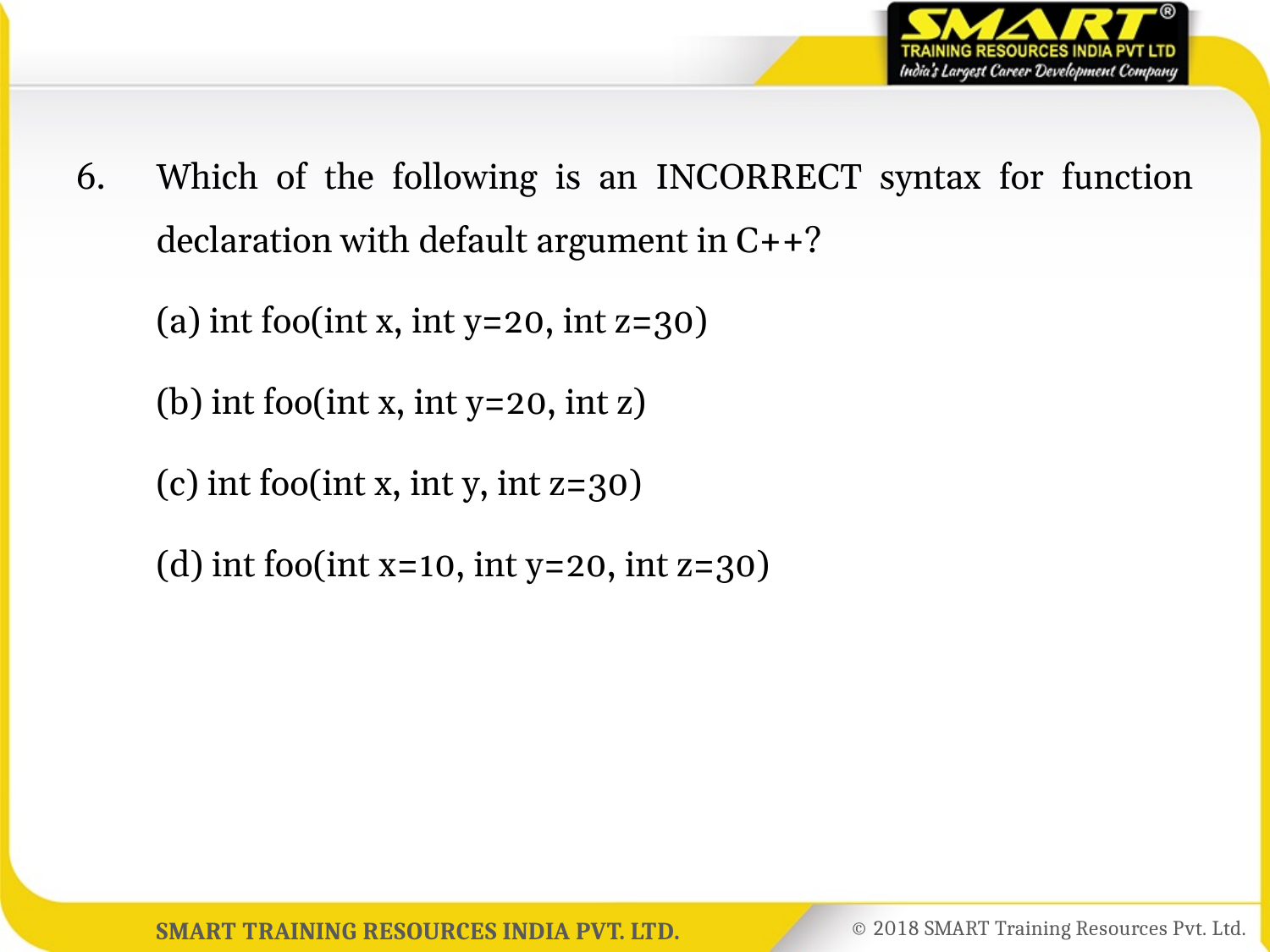

6.	Which of the following is an INCORRECT syntax for function declaration with default argument in C++?
	(a) int foo(int x, int y=20, int z=30)
	(b) int foo(int x, int y=20, int z)
	(c) int foo(int x, int y, int z=30)
	(d) int foo(int x=10, int y=20, int z=30)